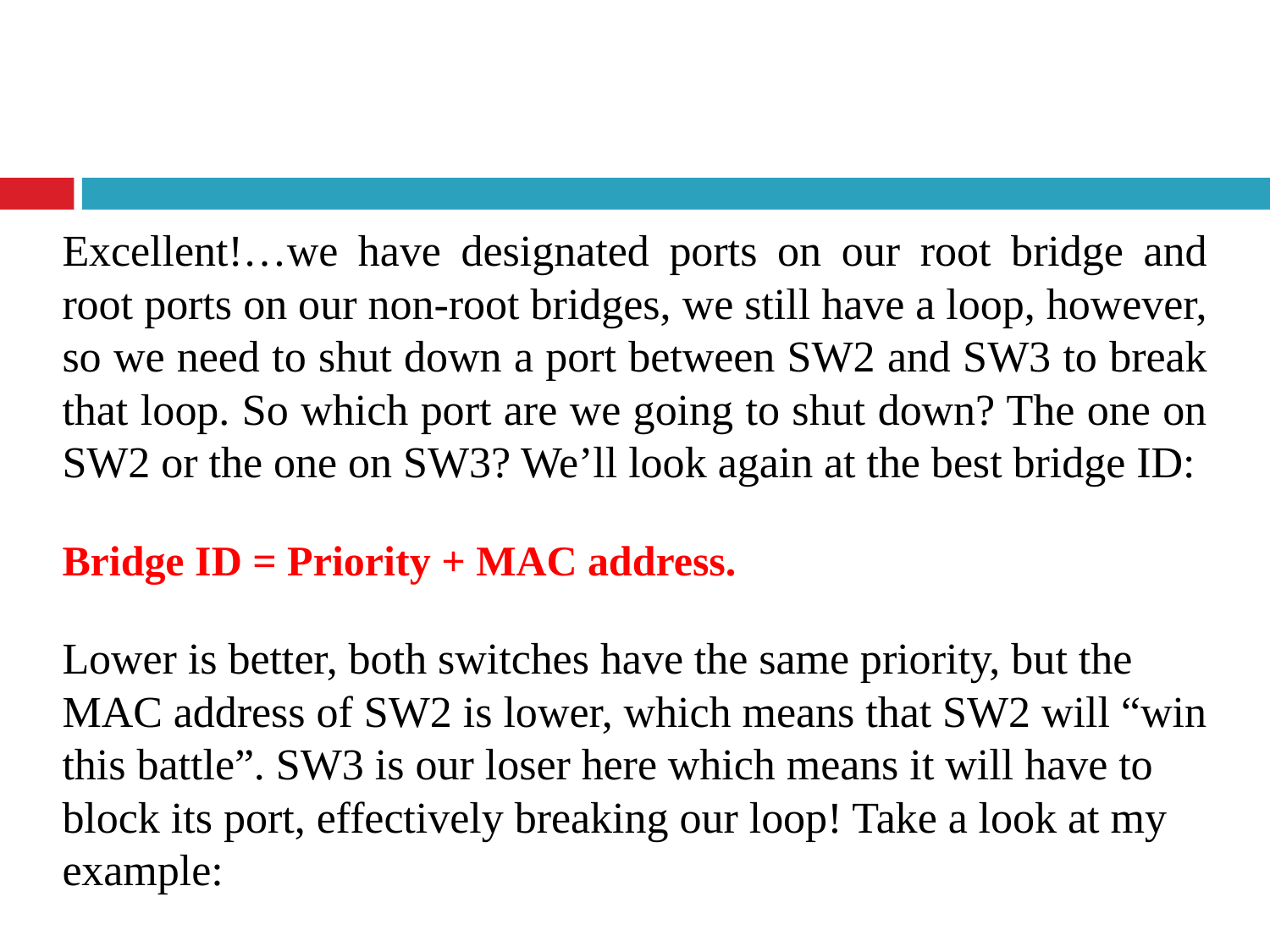

Excellent!…we have designated ports on our root bridge and root ports on our non-root bridges, we still have a loop, however, so we need to shut down a port between SW2 and SW3 to break that loop. So which port are we going to shut down? The one on SW2 or the one on SW3? We’ll look again at the best bridge ID:

Bridge ID = Priority + MAC address.

Lower is better, both switches have the same priority, but the MAC address of SW2 is lower, which means that SW2 will “win this battle”. SW3 is our loser here which means it will have to block its port, effectively breaking our loop! Take a look at my example: